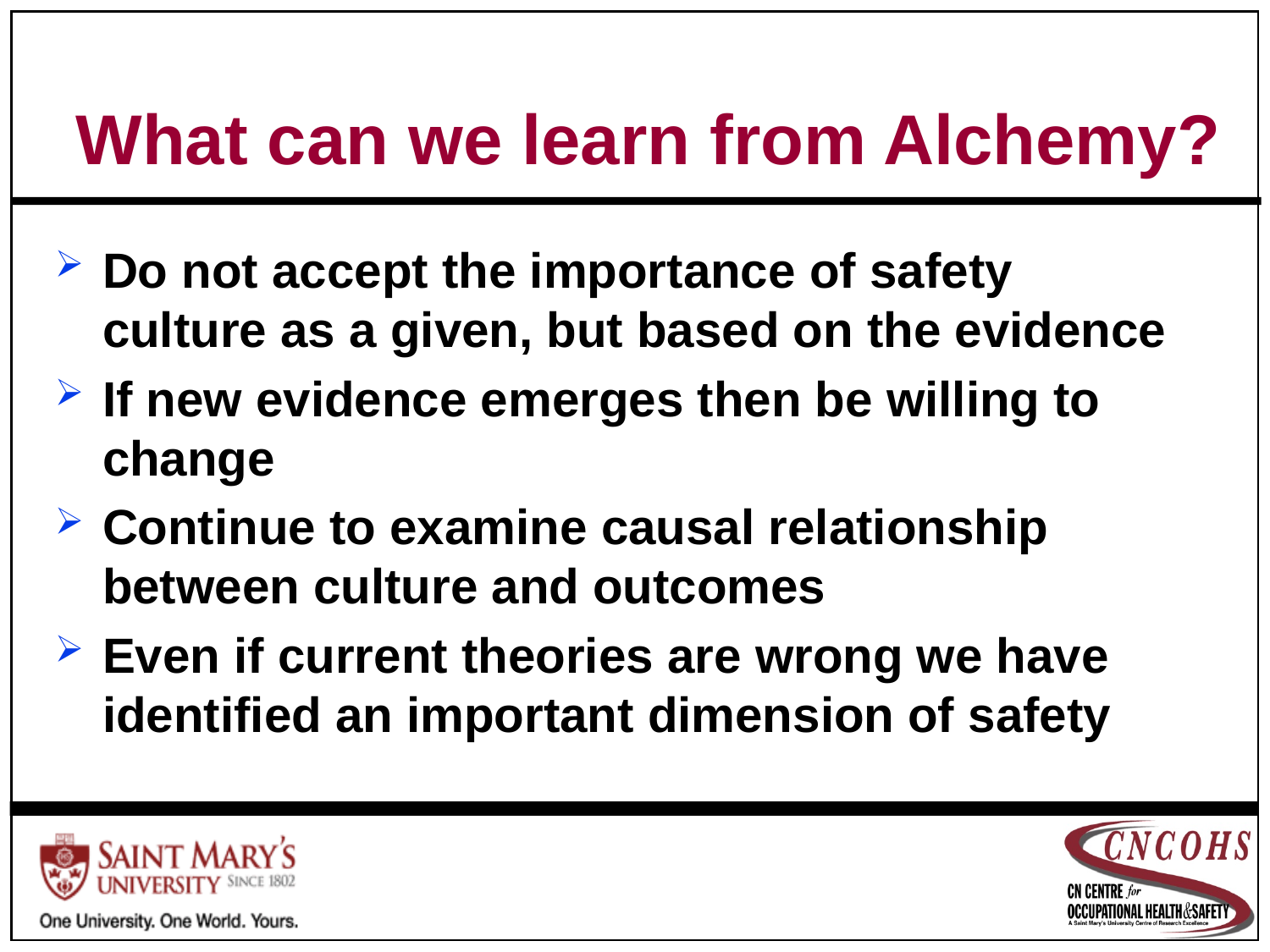

# What can we learn from Alchemy?
Do not accept the importance of safety culture as a given, but based on the evidence
If new evidence emerges then be willing to change
Continue to examine causal relationship between culture and outcomes
Even if current theories are wrong we have identified an important dimension of safety